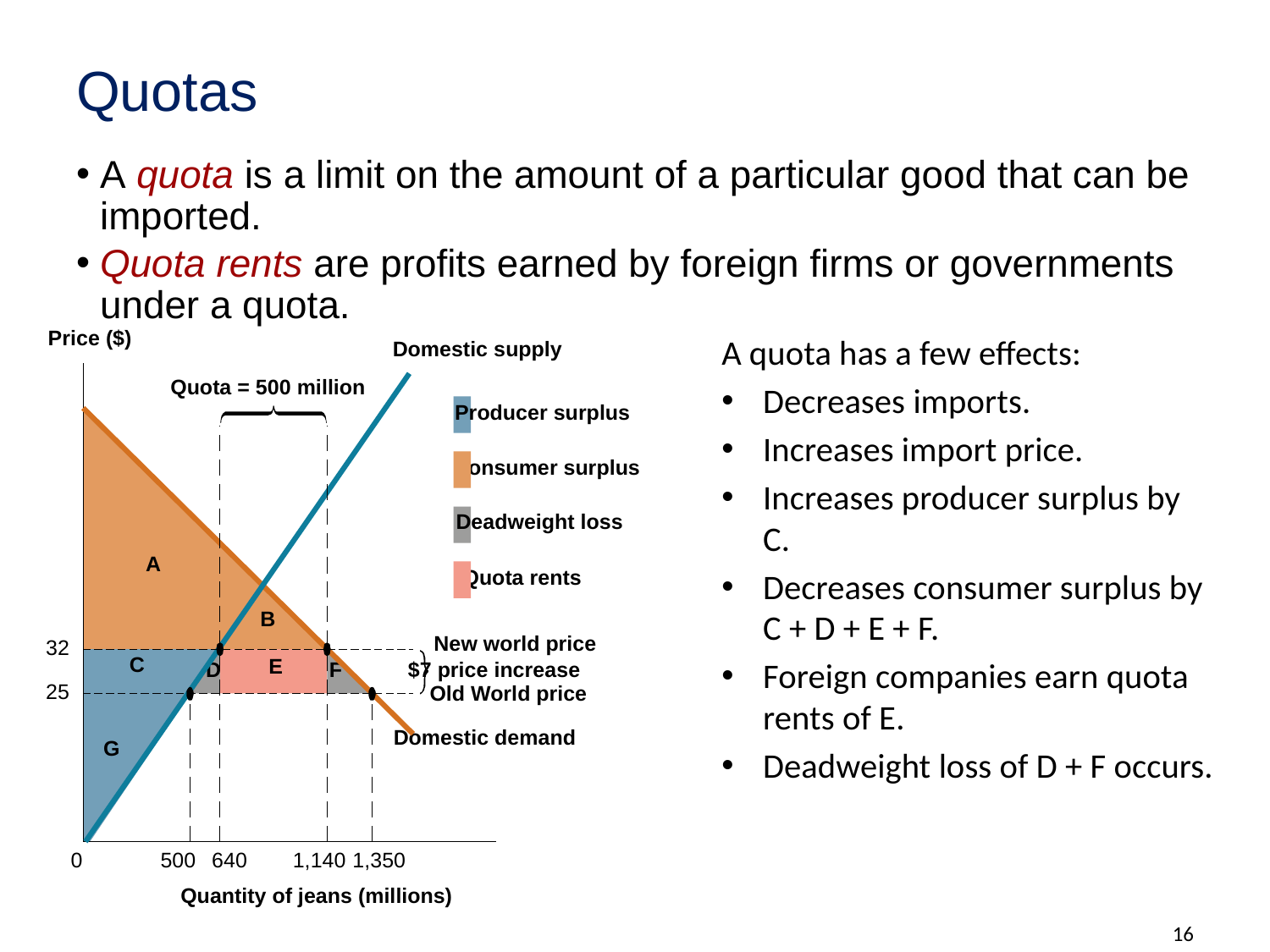

# Quotas
A quota is a limit on the amount of a particular good that can be imported.
Quota rents are profits earned by foreign firms or governments under a quota.
A quota has a few effects:
Decreases imports.
Increases import price.
Increases producer surplus by C.
Decreases consumer surplus by C + D + E + F.
Foreign companies earn quota rents of E.
Deadweight loss of D + F occurs.

Price ($)
Domestic supply

Quota = 500 million

640
1,140

Producer surplus

A
B

Consumer surplus

Deadweight loss

Quota rents
New world price
32

$7 price increase

C
G

D
F

E
25
Old World price

Domestic demand

0
500
1,350
Quantity of jeans (millions)